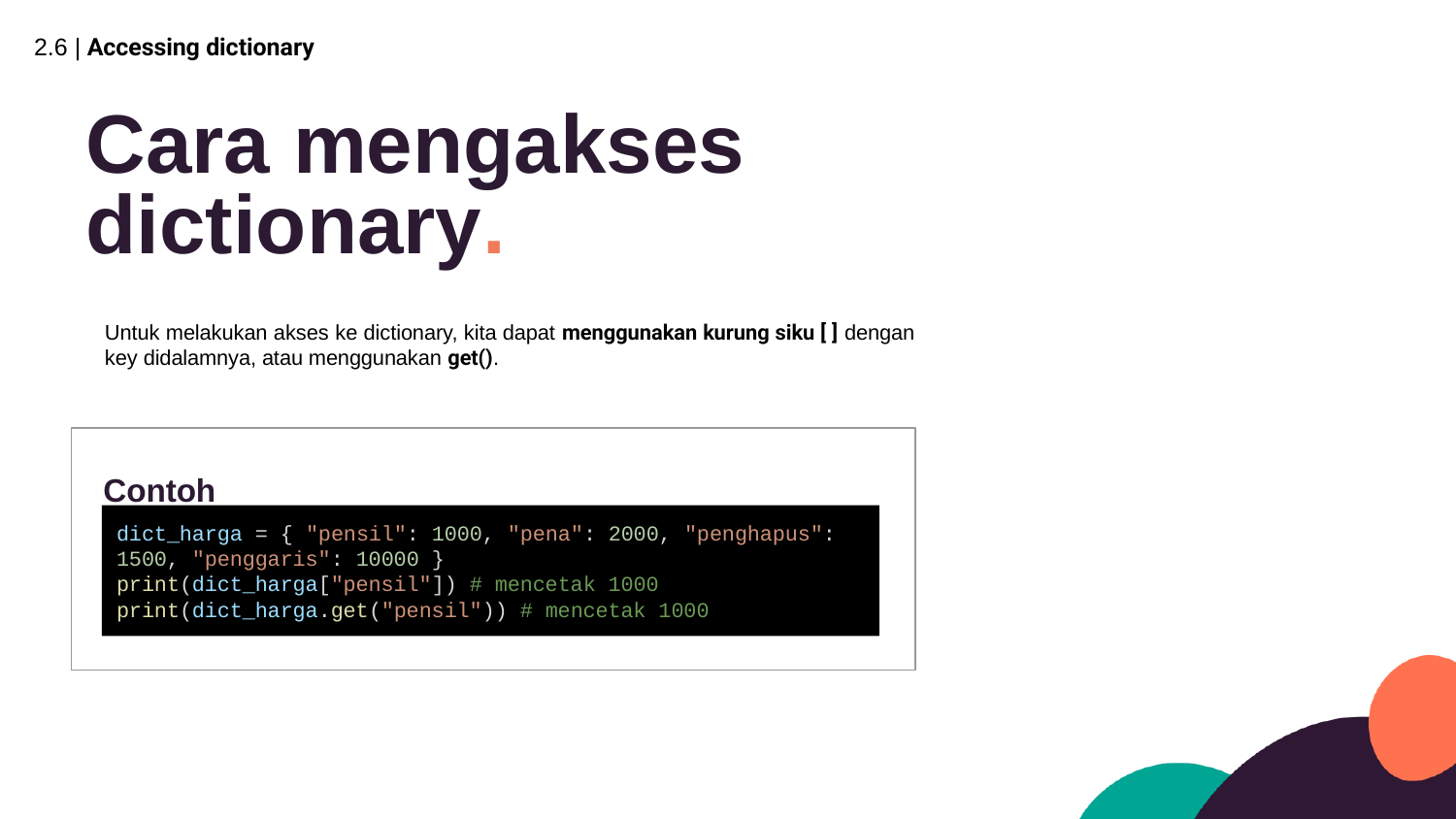

2.6 | Accessing dictionary
Cara mengakses dictionary.
Untuk melakukan akses ke dictionary, kita dapat menggunakan kurung siku [ ] dengan key didalamnya, atau menggunakan get().

Contoh
dict_harga = { "pensil": 1000, "pena": 2000, "penghapus": 1500, "penggaris": 10000 }
print(dict_harga["pensil"]) # mencetak 1000
print(dict_harga.get("pensil")) # mencetak 1000